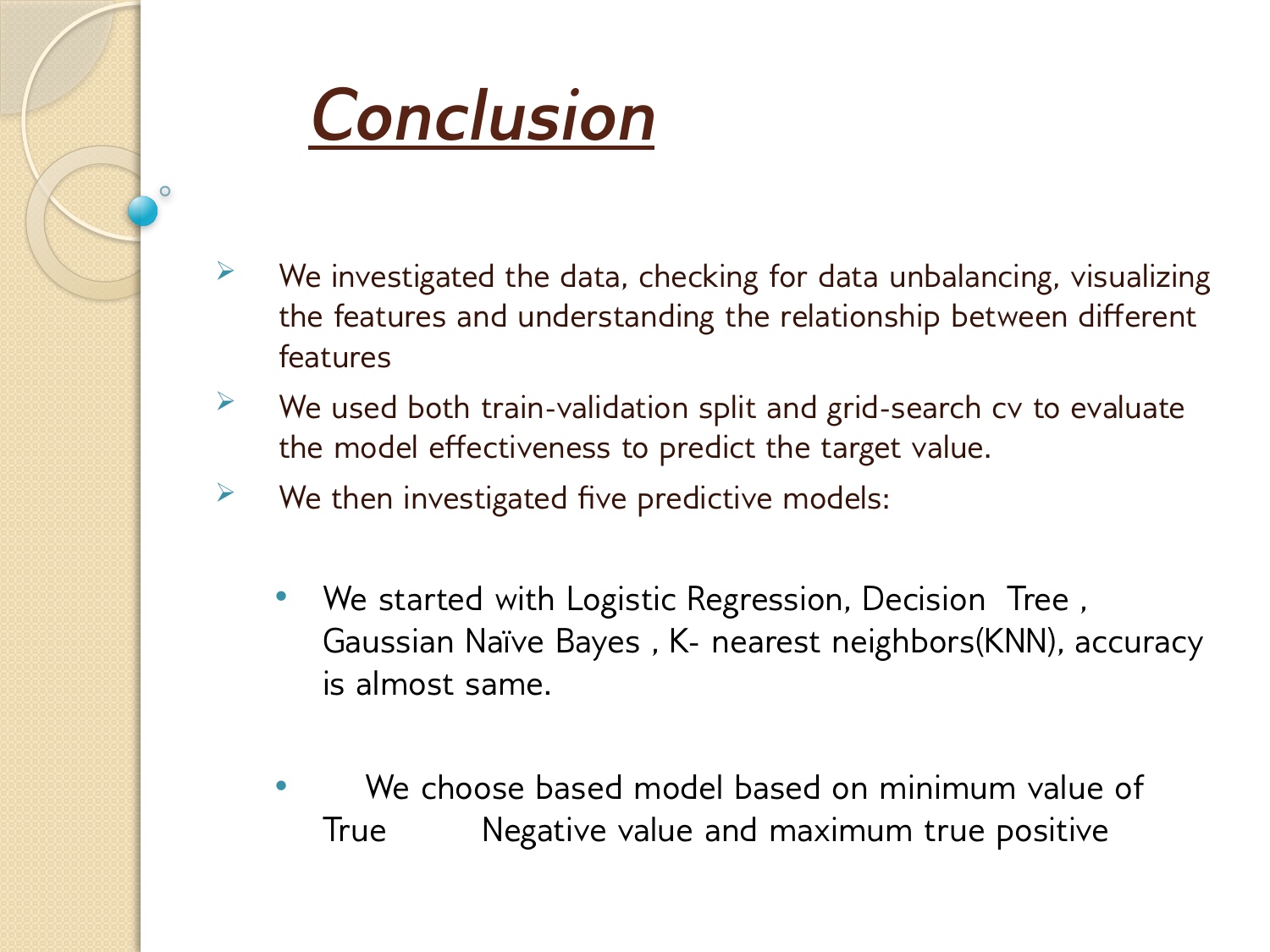

# Conclusion
We investigated the data, checking for data unbalancing, visualizing the features and understanding the relationship between different features
We used both train-validation split and grid-search cv to evaluate the model effectiveness to predict the target value.
We then investigated five predictive models:

We started with Logistic Regression, Decision  Tree , Gaussian Naïve Bayes , K- nearest neighbors(KNN), accuracy is almost same.

    We choose based model based on minimum value of  True         Negative value and maximum true positive